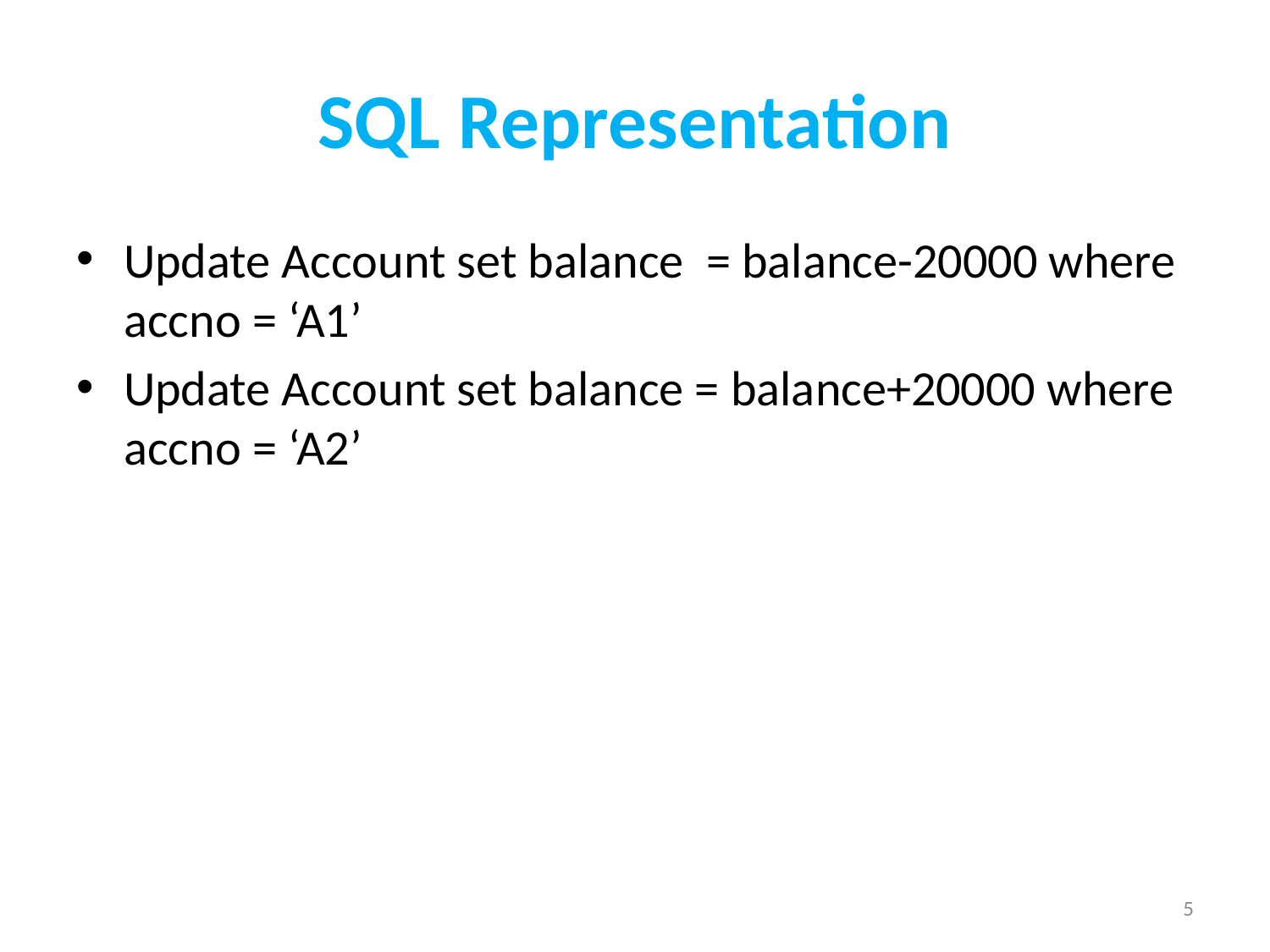

# SQL Representation
Update Account set balance  = balance-20000 where accno = ‘A1’
Update Account set balance = balance+20000 where accno = ‘A2’
5